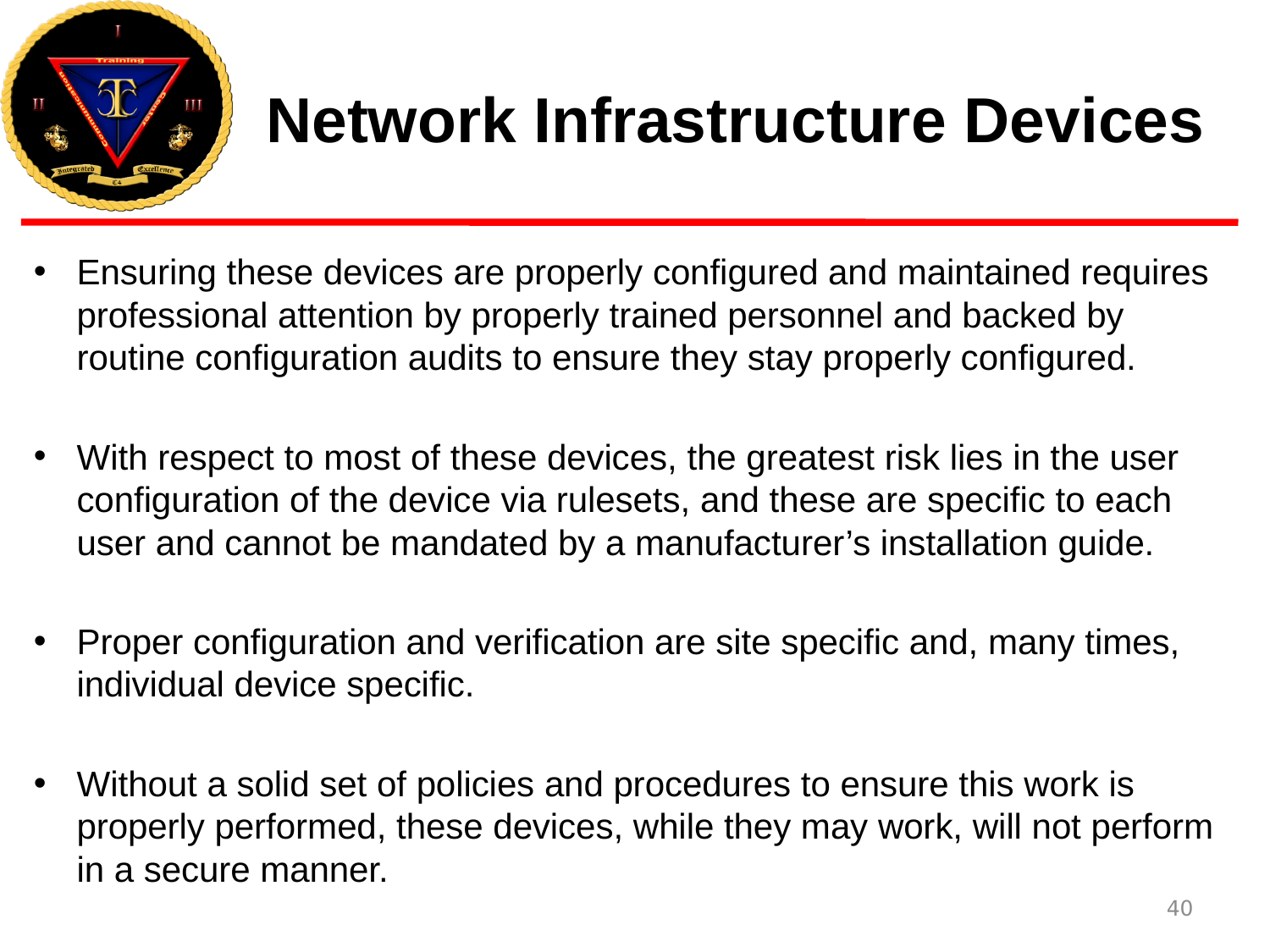

# Network Infrastructure Devices
Ensuring these devices are properly configured and maintained requires professional attention by properly trained personnel and backed by routine configuration audits to ensure they stay properly configured.

With respect to most of these devices, the greatest risk lies in the user configuration of the device via rulesets, and these are specific to each user and cannot be mandated by a manufacturer’s installation guide.

Proper configuration and verification are site specific and, many times, individual device specific.

Without a solid set of policies and procedures to ensure this work is properly performed, these devices, while they may work, will not perform in a secure manner.
40